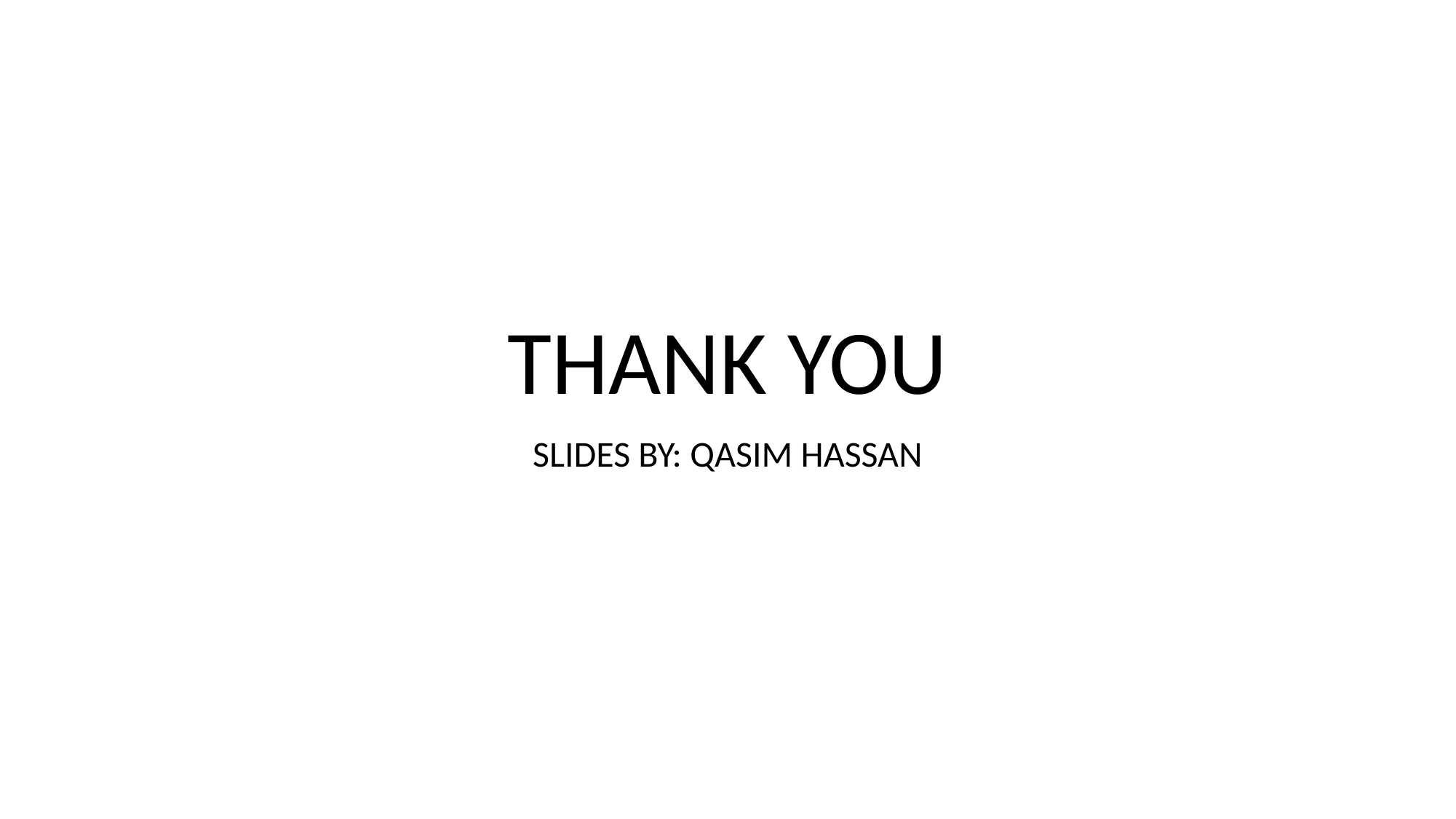

# THANK YOU
SLIDES BY: QASIM HASSAN